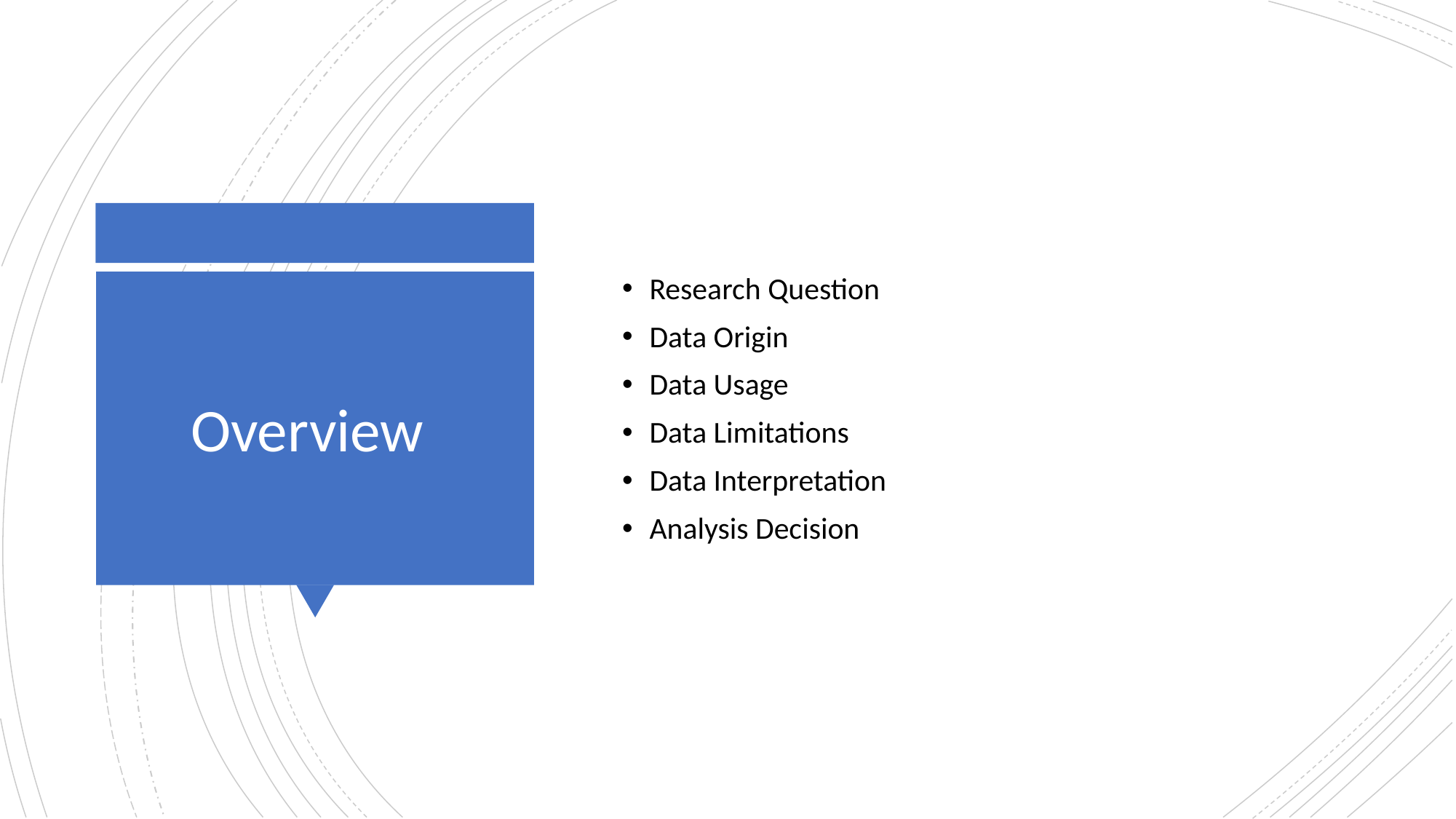

Research Question
Data Origin
Data Usage
Data Limitations
Data Interpretation
Analysis Decision

# Overview